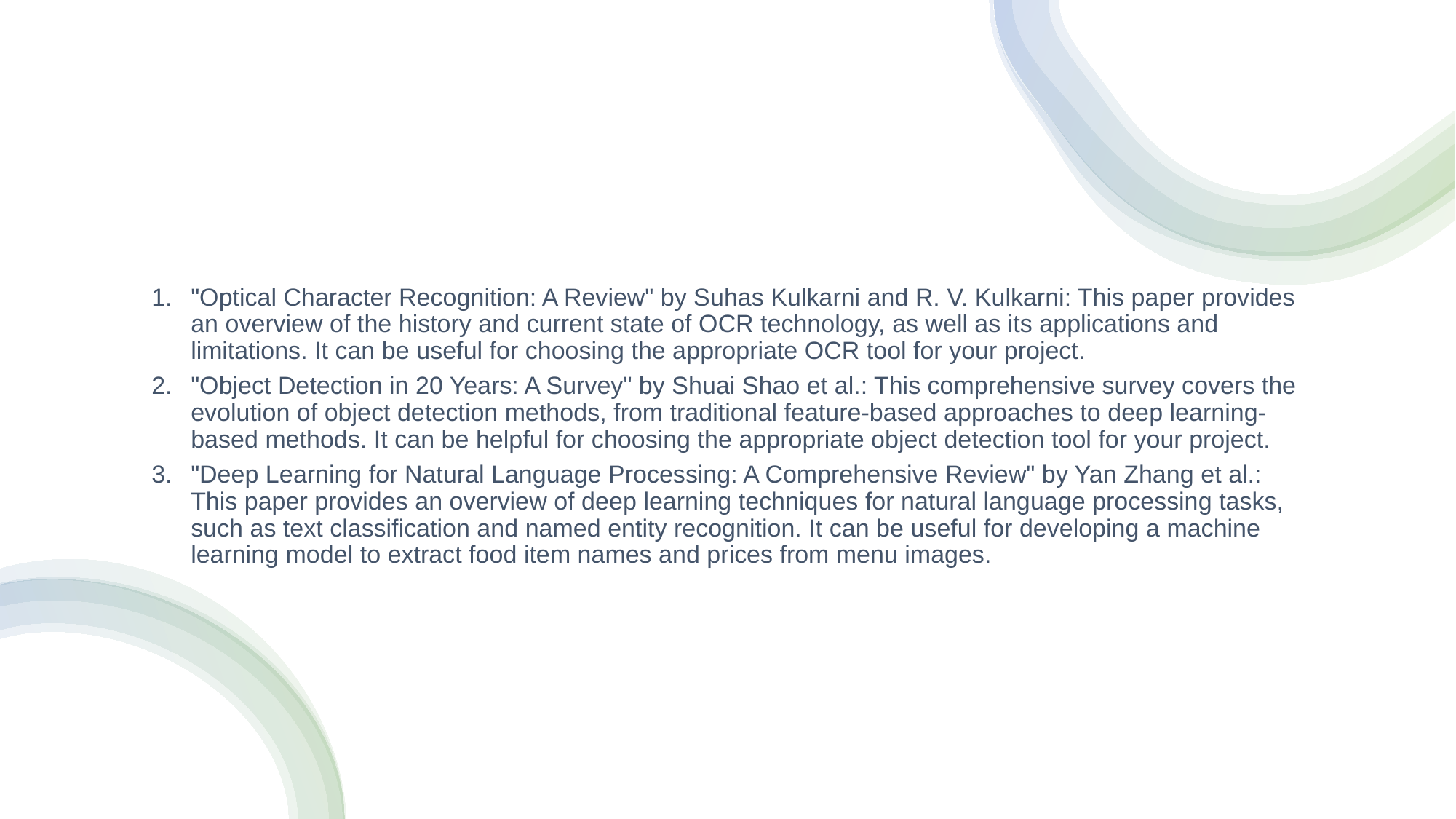

"Optical Character Recognition: A Review" by Suhas Kulkarni and R. V. Kulkarni: This paper provides an overview of the history and current state of OCR technology, as well as its applications and limitations. It can be useful for choosing the appropriate OCR tool for your project.
"Object Detection in 20 Years: A Survey" by Shuai Shao et al.: This comprehensive survey covers the evolution of object detection methods, from traditional feature-based approaches to deep learning-based methods. It can be helpful for choosing the appropriate object detection tool for your project.
"Deep Learning for Natural Language Processing: A Comprehensive Review" by Yan Zhang et al.: This paper provides an overview of deep learning techniques for natural language processing tasks, such as text classification and named entity recognition. It can be useful for developing a machine learning model to extract food item names and prices from menu images.